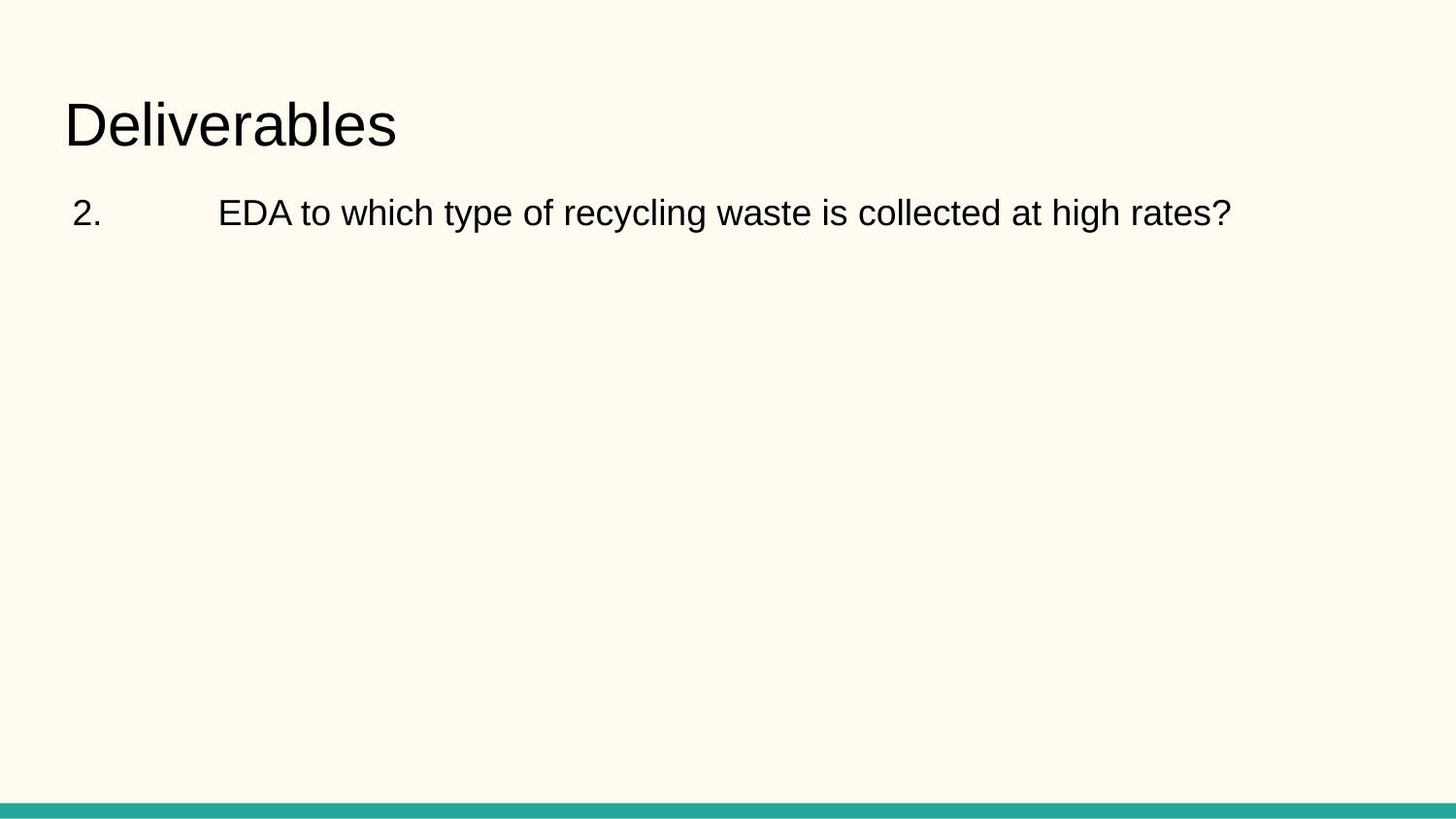

# Deliverables
2.	EDA to which type of recycling waste is collected at high rates?